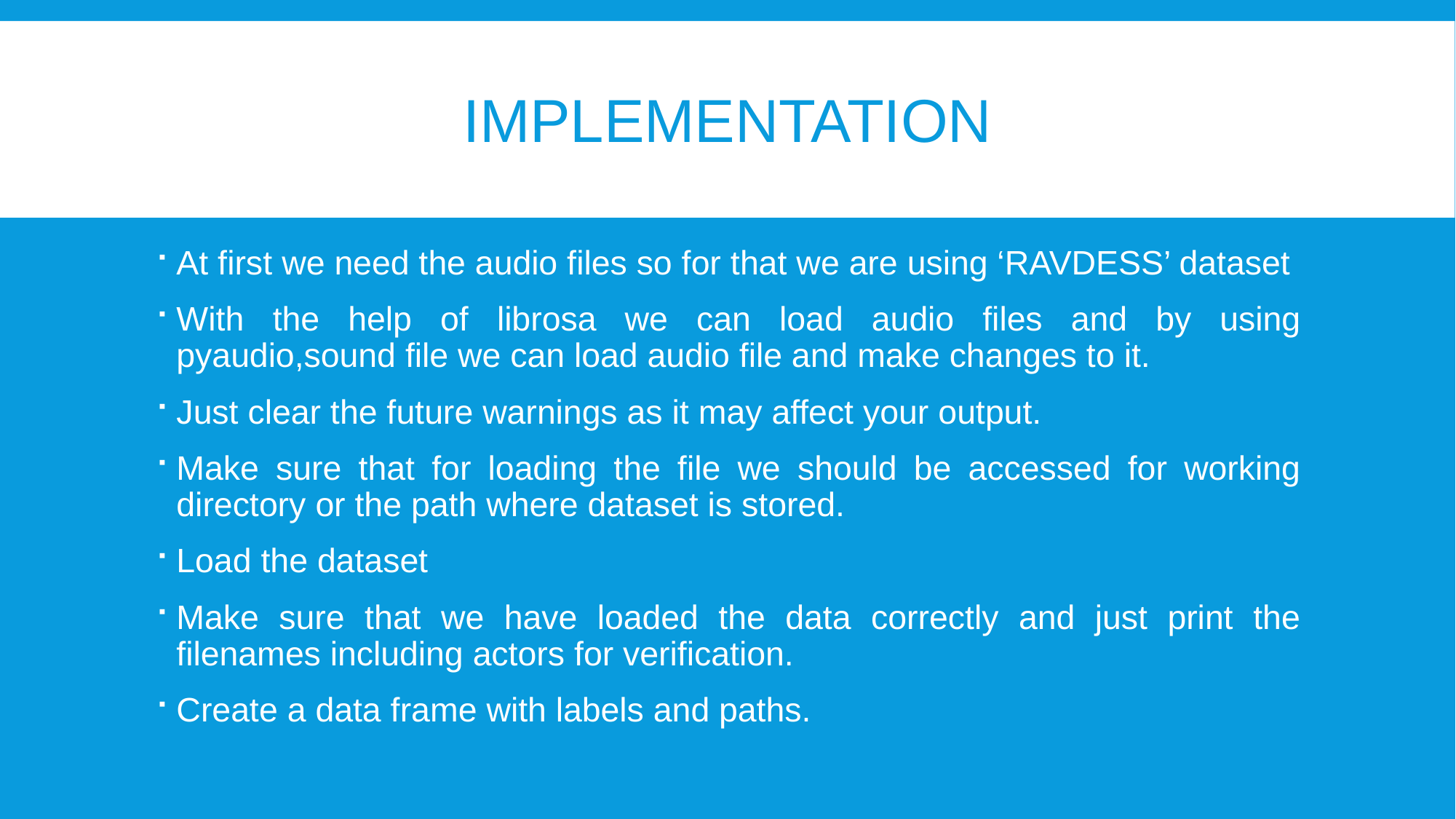

# IMPLEMENTATION
At first we need the audio files so for that we are using ‘RAVDESS’ dataset
With the help of librosa we can load audio files and by using pyaudio,sound file we can load audio file and make changes to it.
Just clear the future warnings as it may affect your output.
Make sure that for loading the file we should be accessed for working directory or the path where dataset is stored.
Load the dataset
Make sure that we have loaded the data correctly and just print the filenames including actors for verification.
Create a data frame with labels and paths.